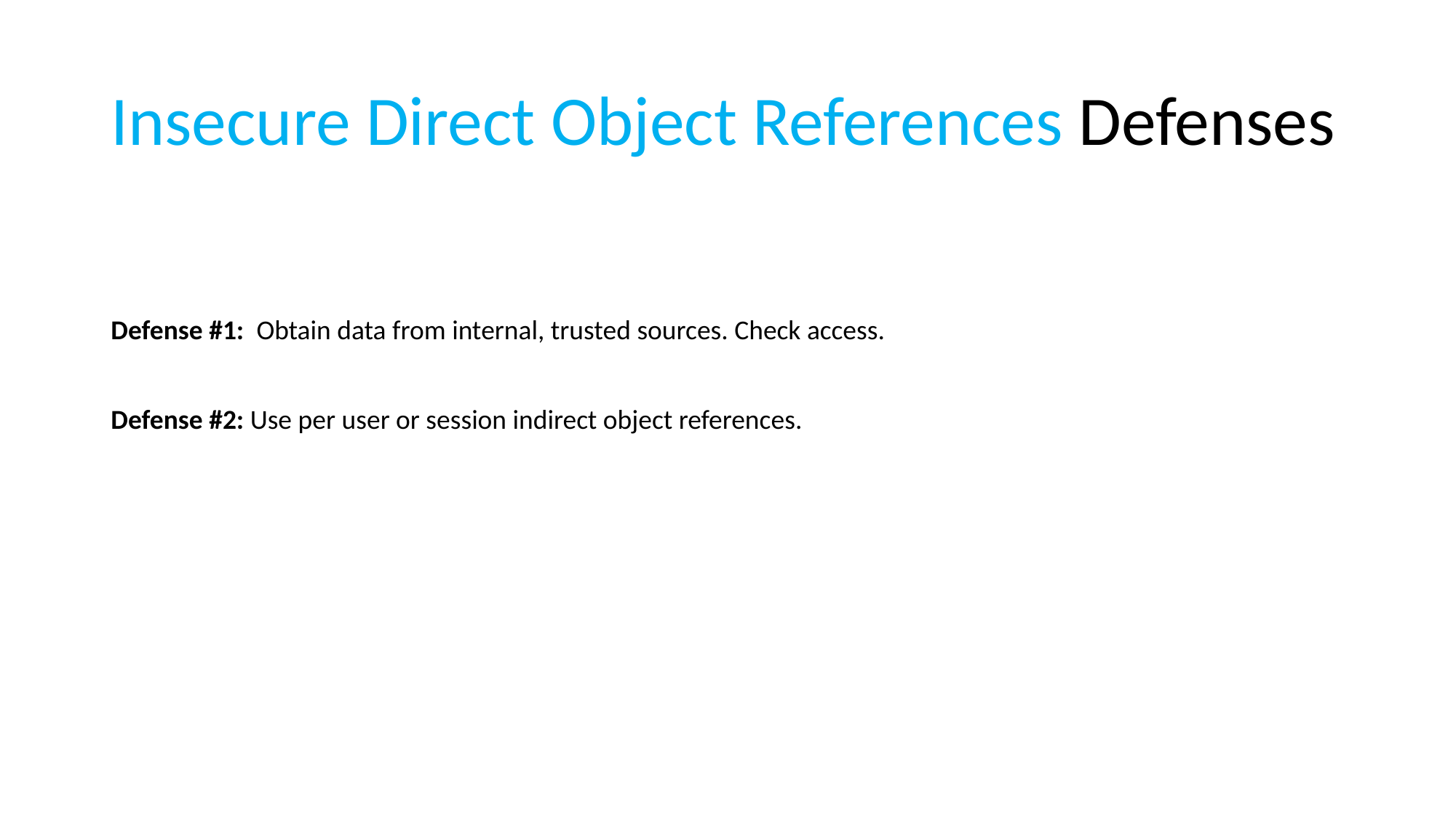

# Insecure Direct Object References Defenses

Defense #1:  Obtain data from internal, trusted sources. Check access.

Defense #2: Use per user or session indirect object references.